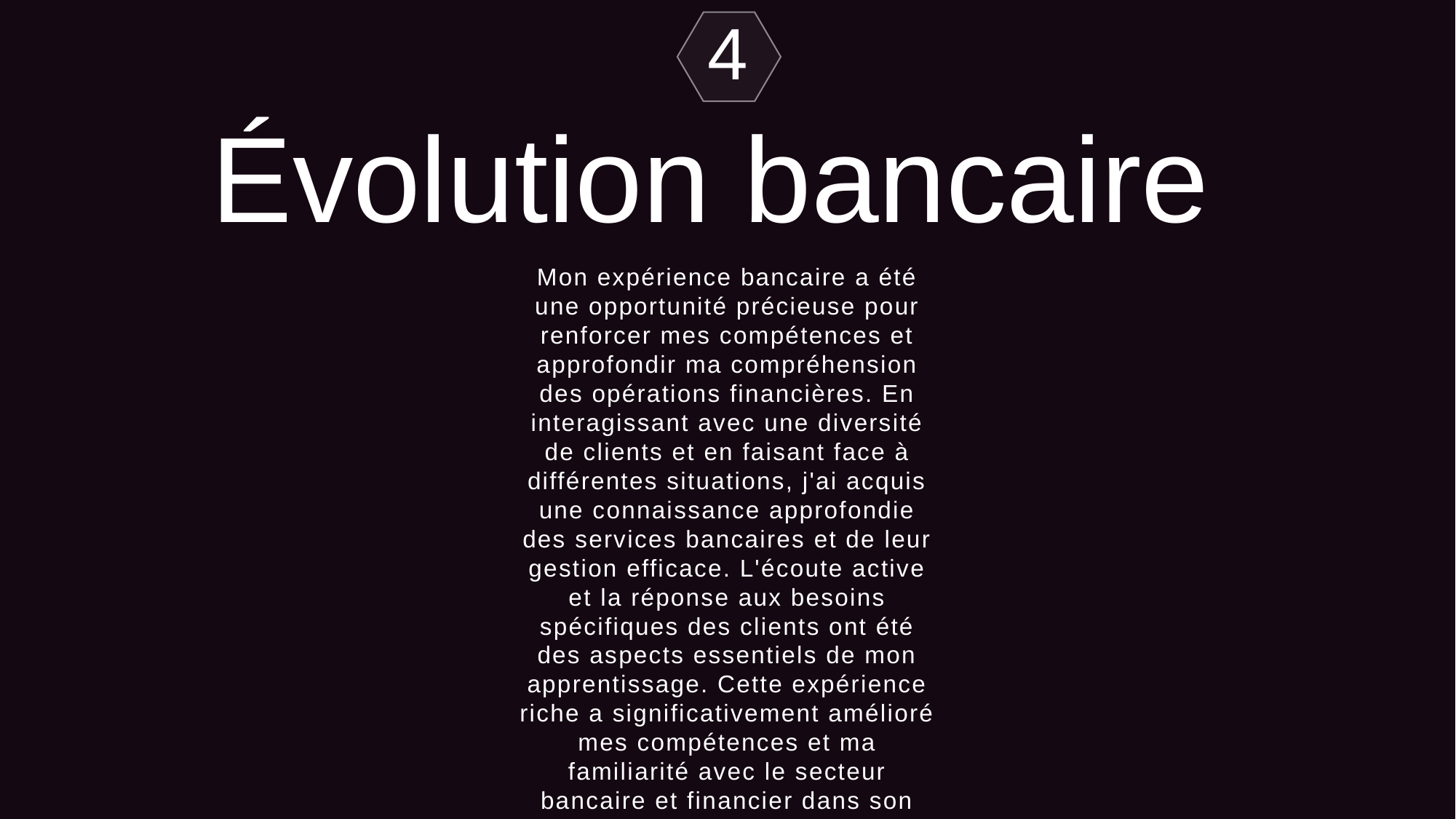

4

Évolution bancaire
Mon expérience bancaire a été une opportunité précieuse pour renforcer mes compétences et approfondir ma compréhension des opérations financières. En interagissant avec une diversité de clients et en faisant face à différentes situations, j'ai acquis une connaissance approfondie des services bancaires et de leur gestion efficace. L'écoute active et la réponse aux besoins spécifiques des clients ont été des aspects essentiels de mon apprentissage. Cette expérience riche a significativement amélioré mes compétences et ma familiarité avec le secteur bancaire et financier dans son ensemble.